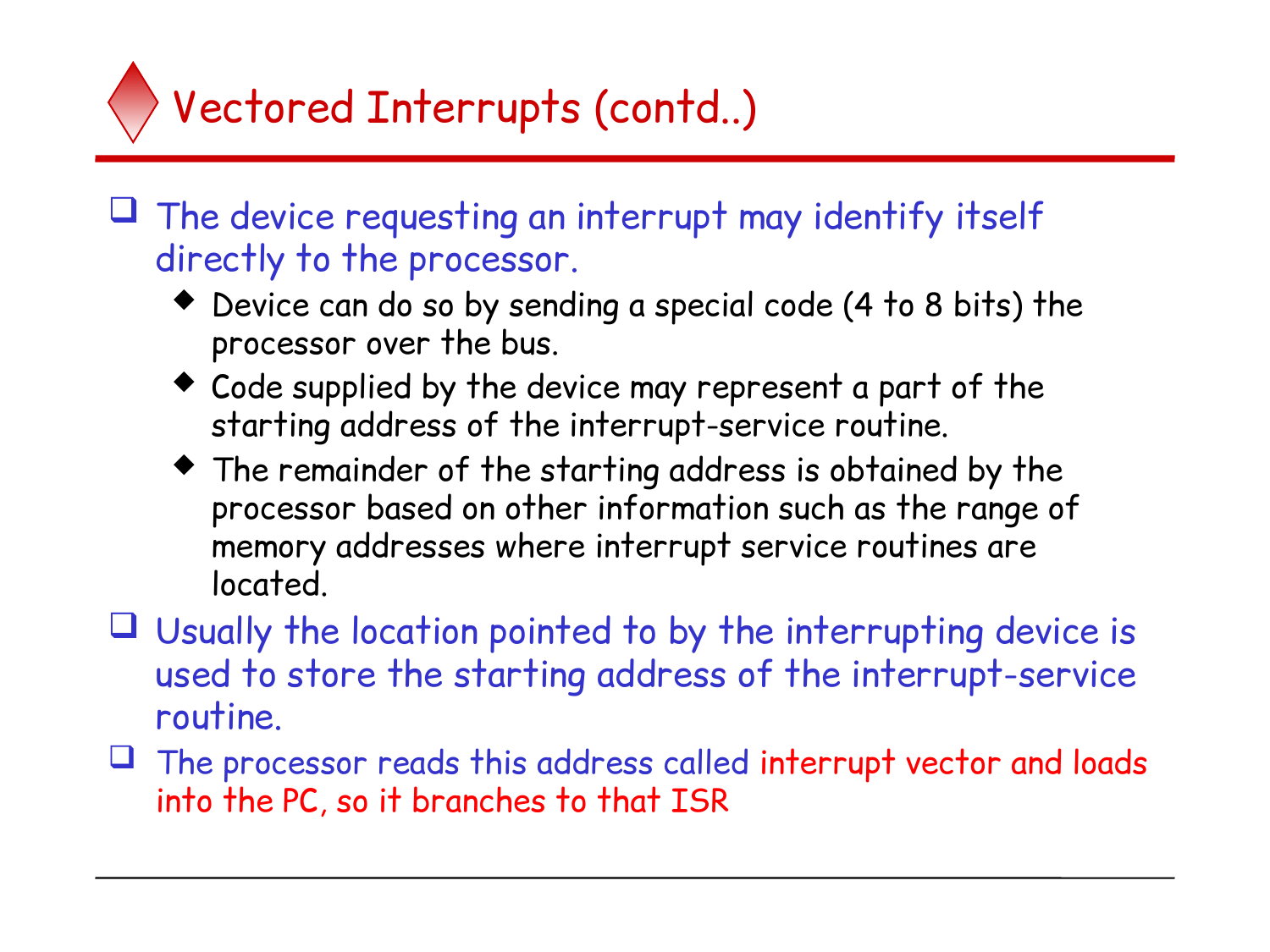

# Vectored Interrupts (contd..)
The device requesting an interrupt may identify itself directly to the processor.
Device can do so by sending a special code (4 to 8 bits) the processor over the bus.
Code supplied by the device may represent a part of the starting address of the interrupt-service routine.
The remainder of the starting address is obtained by the processor based on other information such as the range of memory addresses where interrupt service routines are located.
Usually the location pointed to by the interrupting device is used to store the starting address of the interrupt-service routine.
The processor reads this address called interrupt vector and loads into the PC, so it branches to that ISR